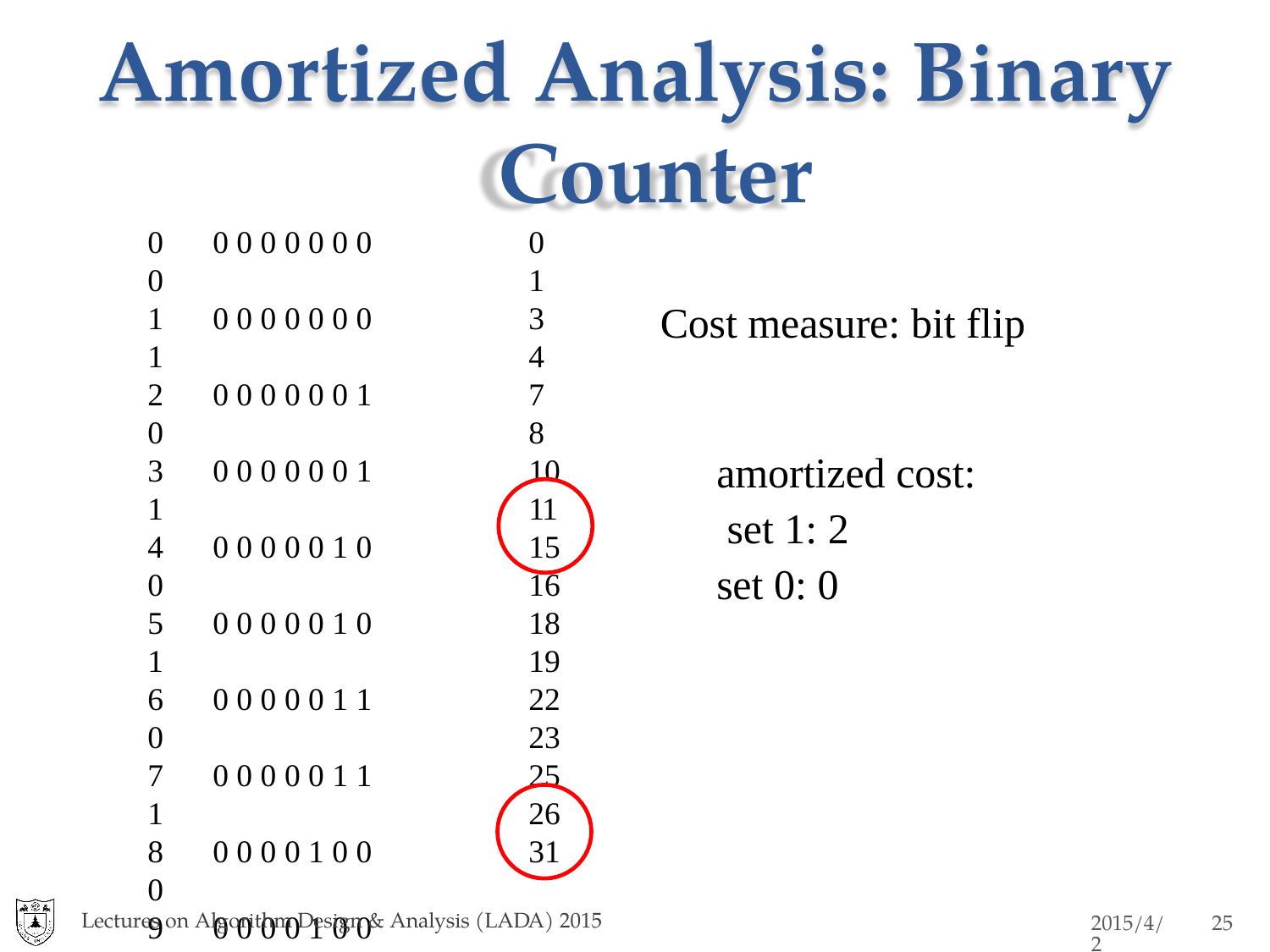

# Amortized Analysis: Binary  Counter

0	0 0 0 0 0 0 0 0
1	0 0 0 0 0 0 0 1
2	0 0 0 0 0 0 1 0
3	0 0 0 0 0 0 1 1
4	0 0 0 0 0 1 0 0
5	0 0 0 0 0 1 0 1
6	0 0 0 0 0 1 1 0
7	0 0 0 0 0 1 1 1
8	0 0 0 0 1 0 0 0
9	0 0 0 0 1 0 0 1
10	0 0 0 0 1 0 1 0
11	0 0 0 0 1 0 1 1
12	0 0 0 0 1 1 0 0
13	0 0 0 0 1 1 0 1
14	0 0 0 0 1 1 1 0
15	0 0 0 0 1 1 1 1
16	0 0 0 1 0 0 0 0
0
1
3
4
7
8
10
11
15
16
18
19
22
23
25
26
31
Cost measure: bit flip
amortized cost:  set 1: 2
set 0: 0

Lectures on Algorithm Design & Analysis (LADA) 2015
25
2015/4/2